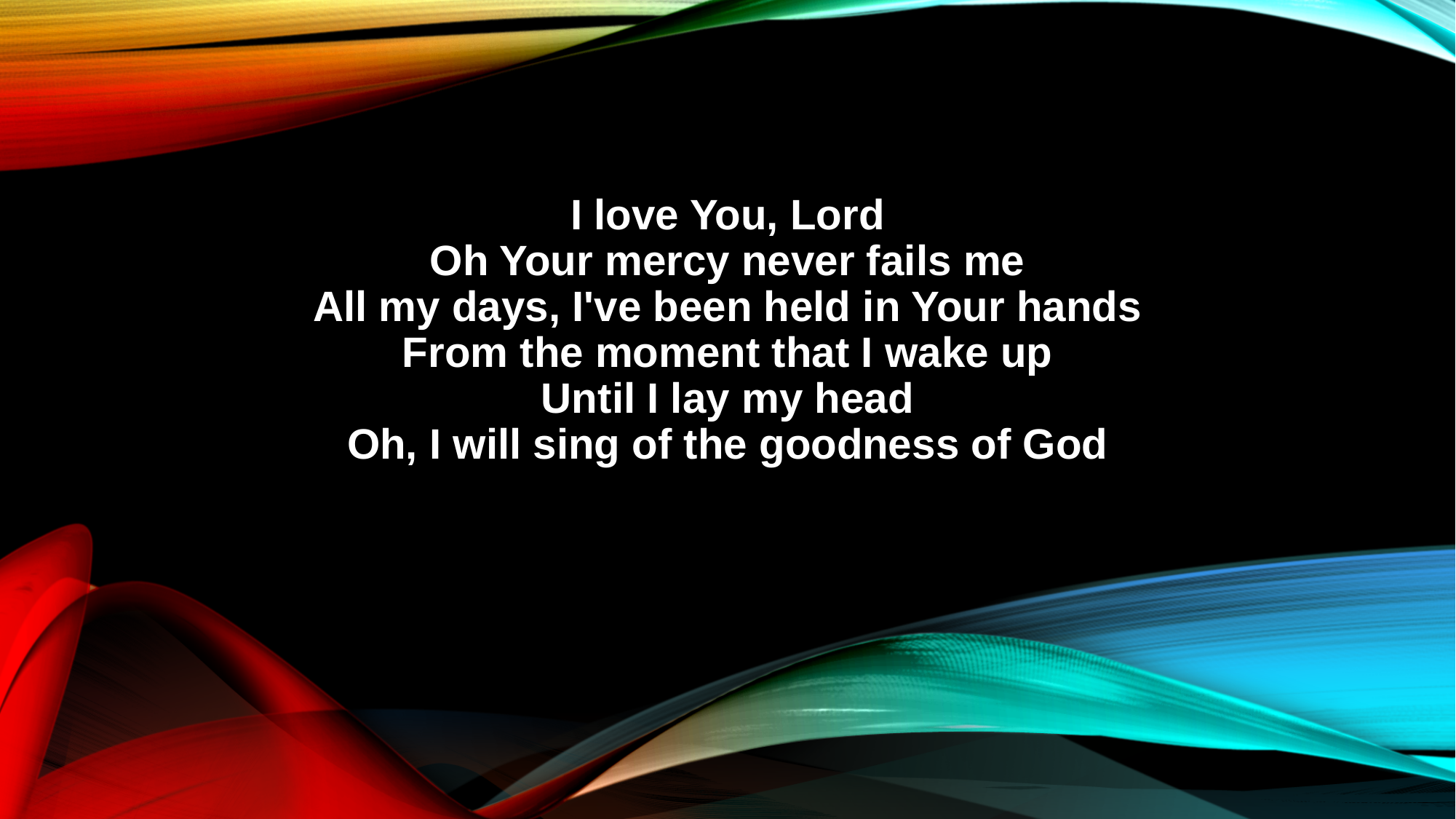

I love You, Lord
Oh Your mercy never fails me
All my days, I've been held in Your hands
From the moment that I wake up
Until I lay my head
Oh, I will sing of the goodness of God